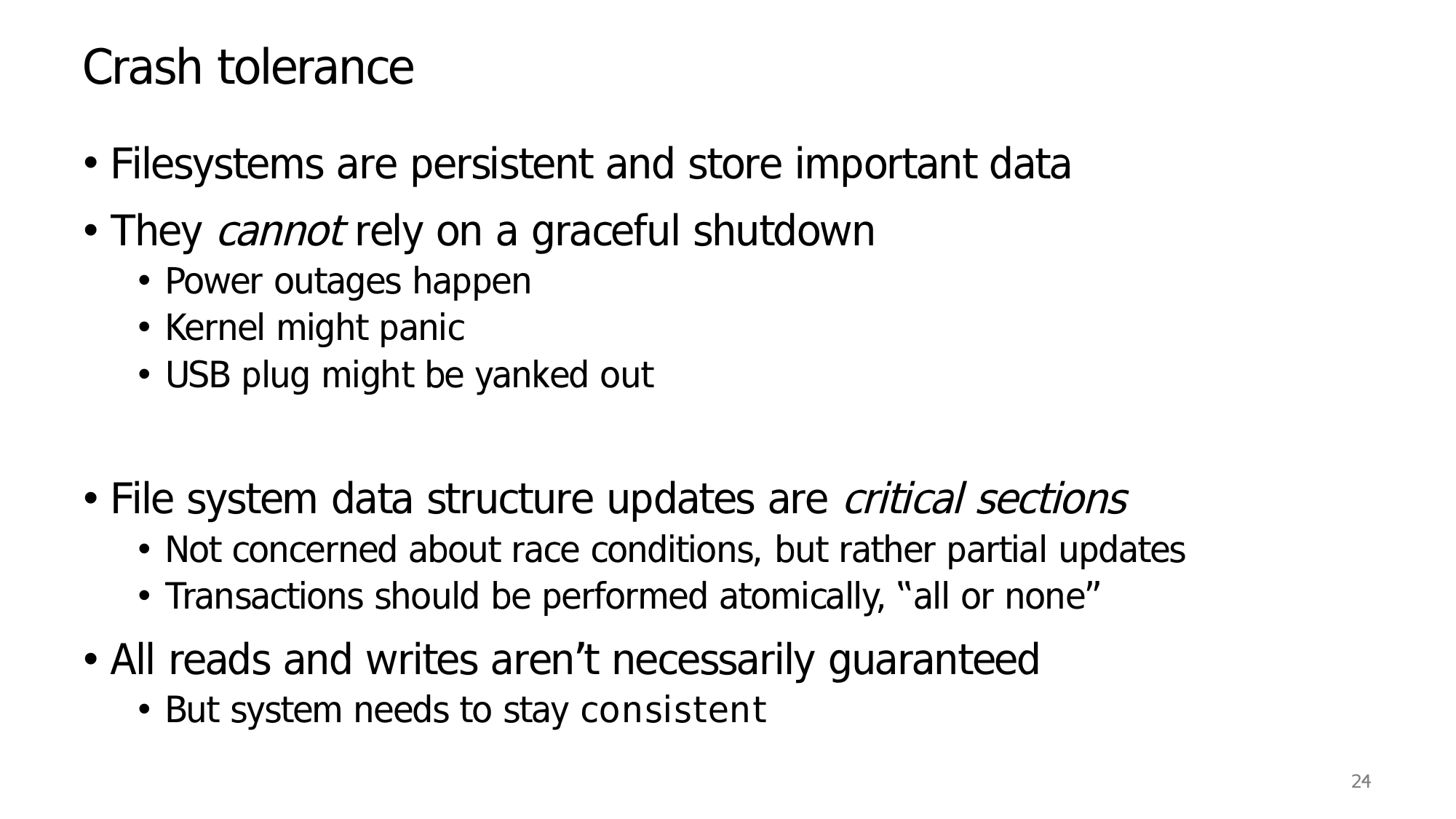

# Crash tolerance
Filesystems are persistent and store important data
They cannot rely on a graceful shutdown
Power outages happen
Kernel might panic
USB plug might be yanked out

File system data structure updates are critical sections
Not concerned about race conditions, but rather partial updates
Transactions should be performed atomically, “all or none”
All reads and writes aren’t necessarily guaranteed
But system needs to stay consistent
24